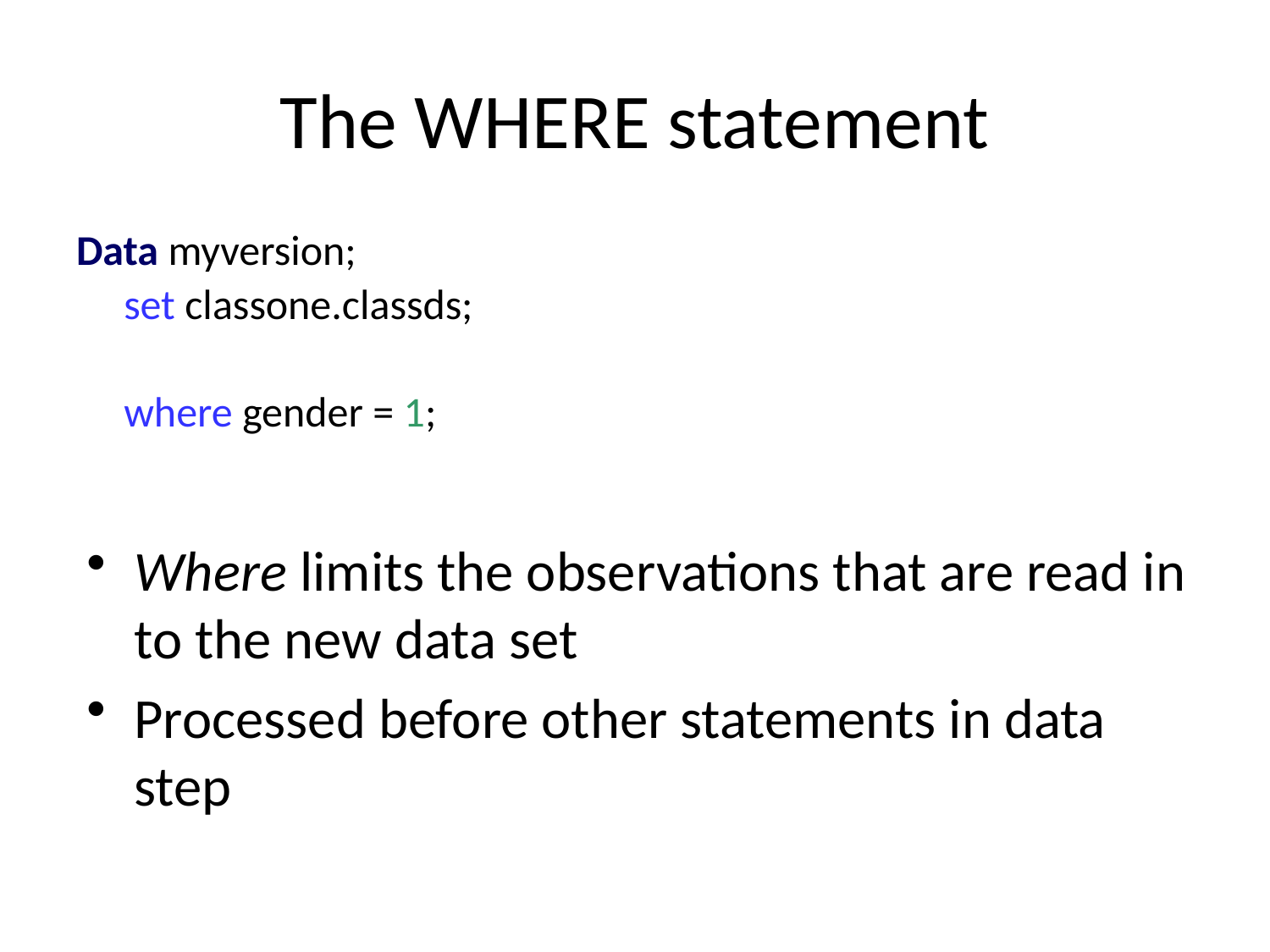

# The WHERE statement
Data myversion;
	set classone.classds;

	where gender = 1;
Where limits the observations that are read in to the new data set
Processed before other statements in data step